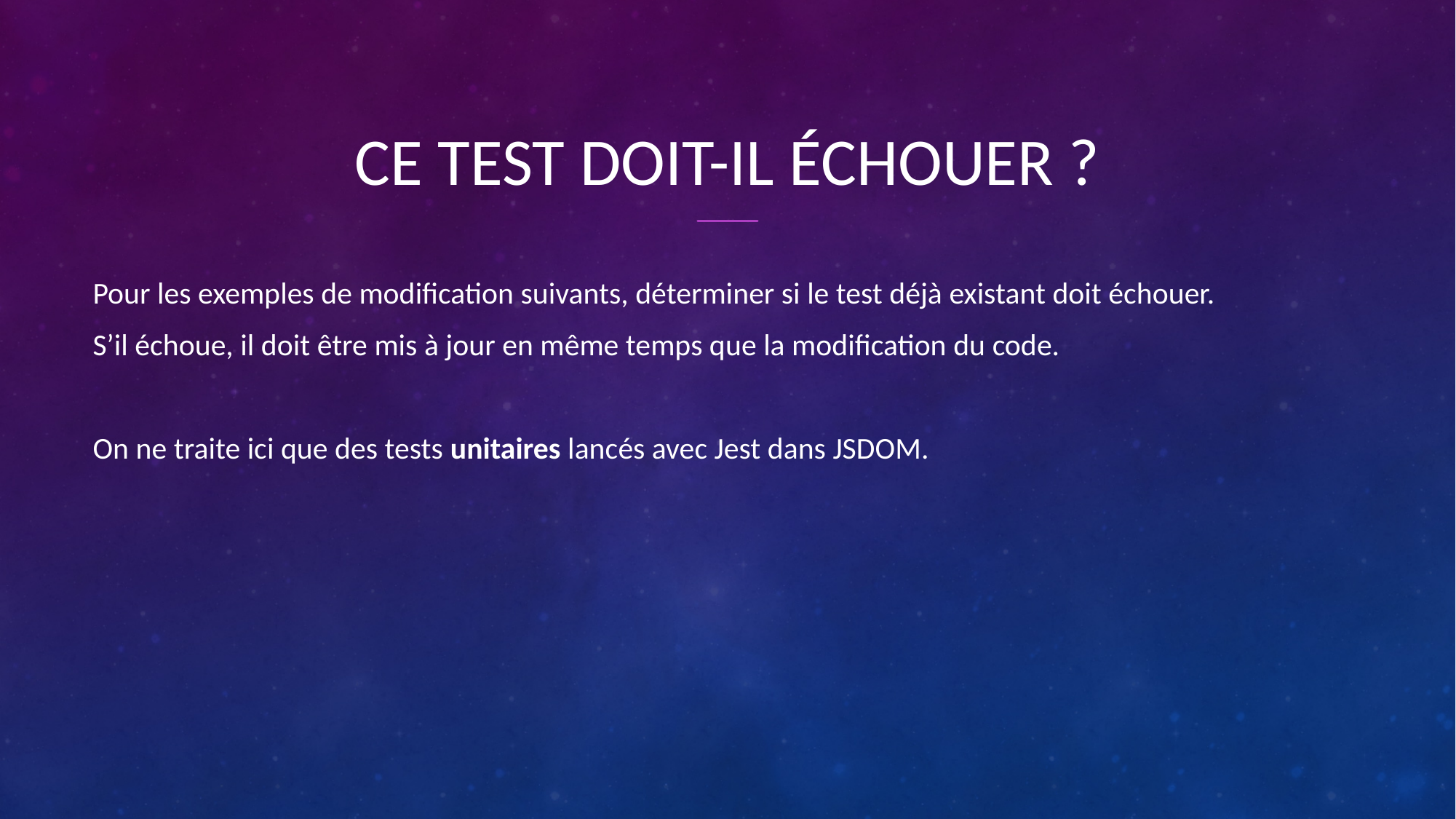

# CE test doit-il échouer ?
Pour les exemples de modification suivants, déterminer si le test déjà existant doit échouer.
S’il échoue, il doit être mis à jour en même temps que la modification du code.

On ne traite ici que des tests unitaires lancés avec Jest dans JSDOM.